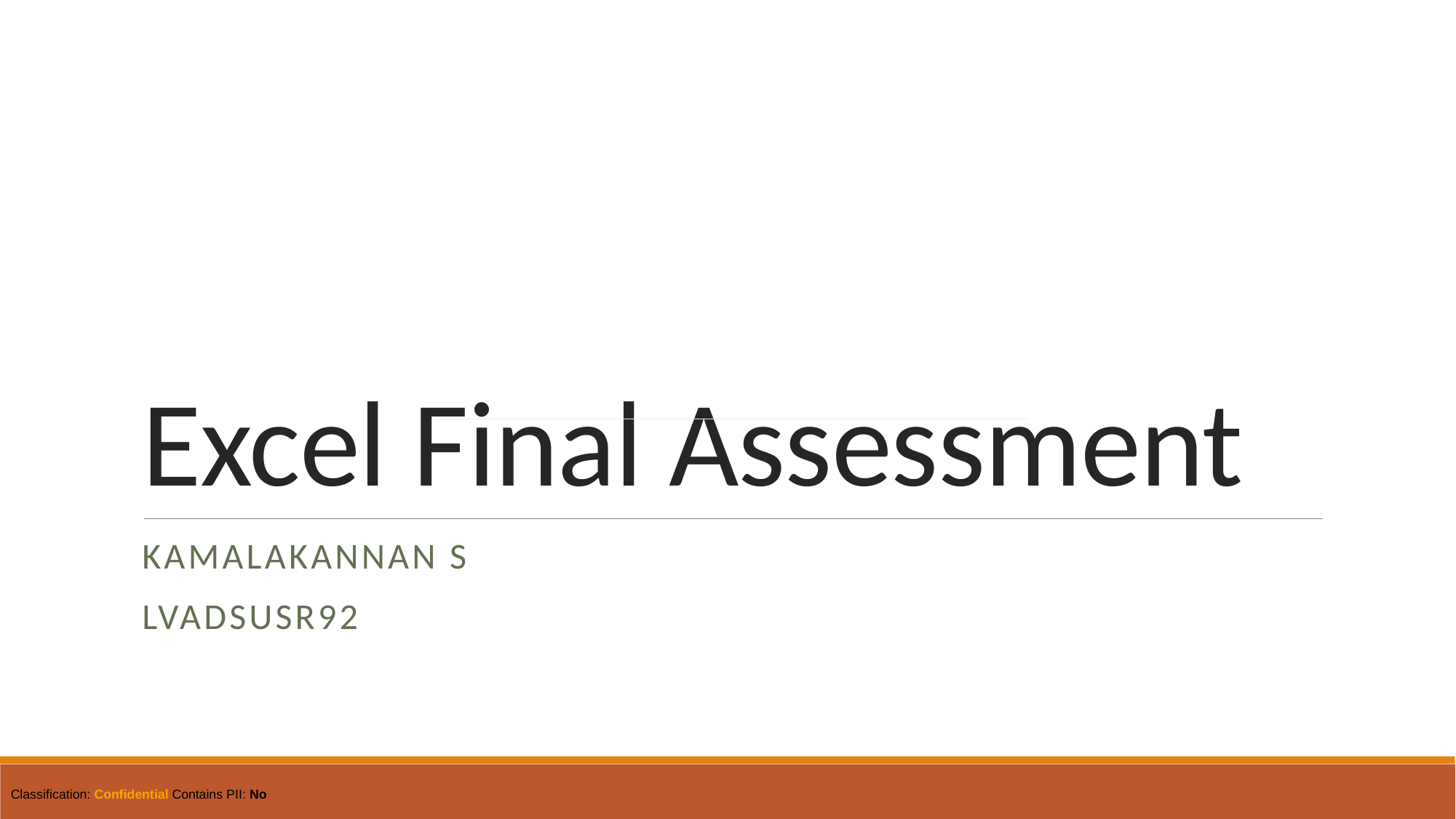

# Excel Final Assessment
|  |
| --- |
Kamalakannan S
LVADSUSR92